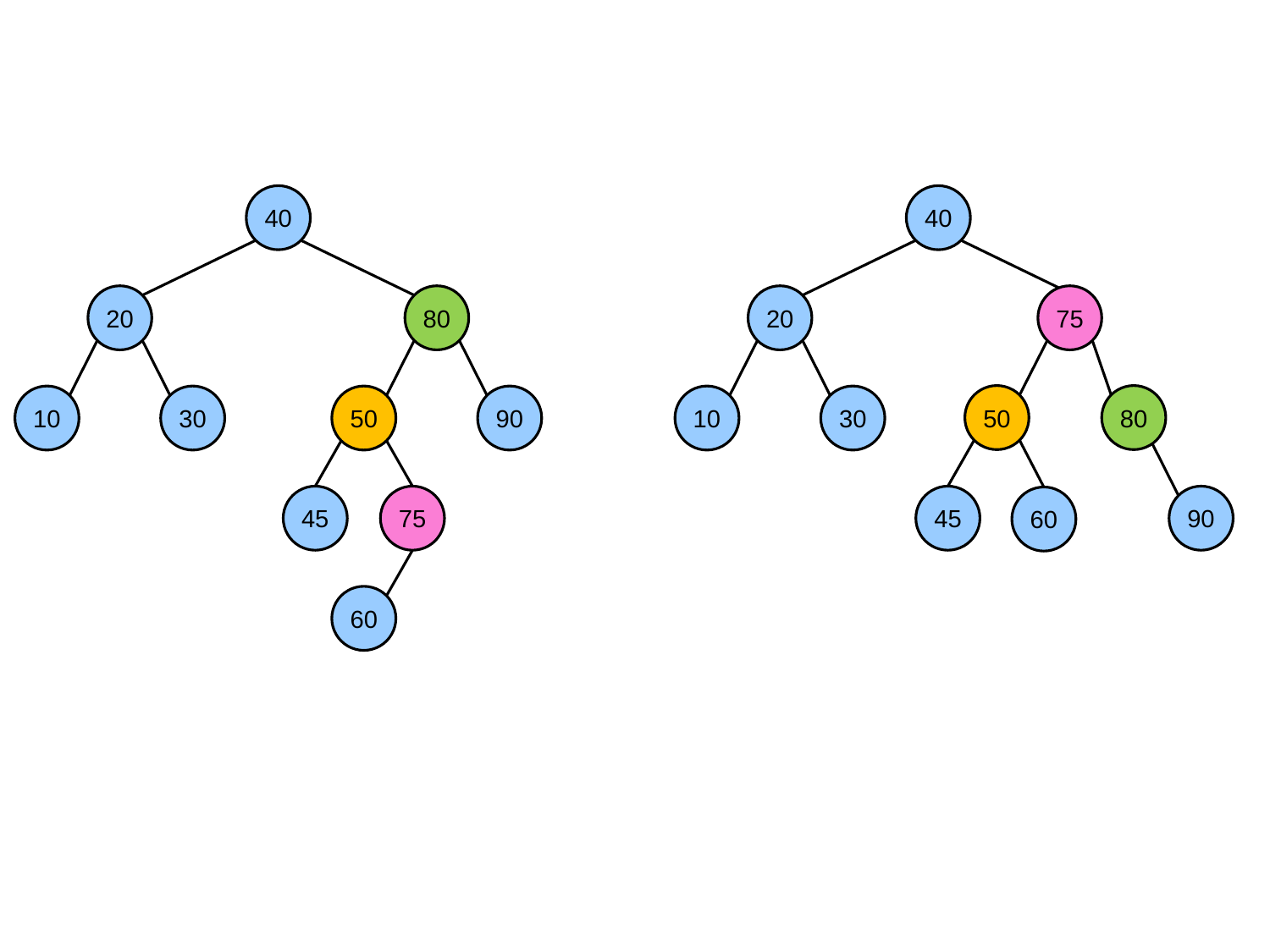

40
40
20
80
20
75
50
80
45
90
60
10
30
50
90
10
30
45
75
60